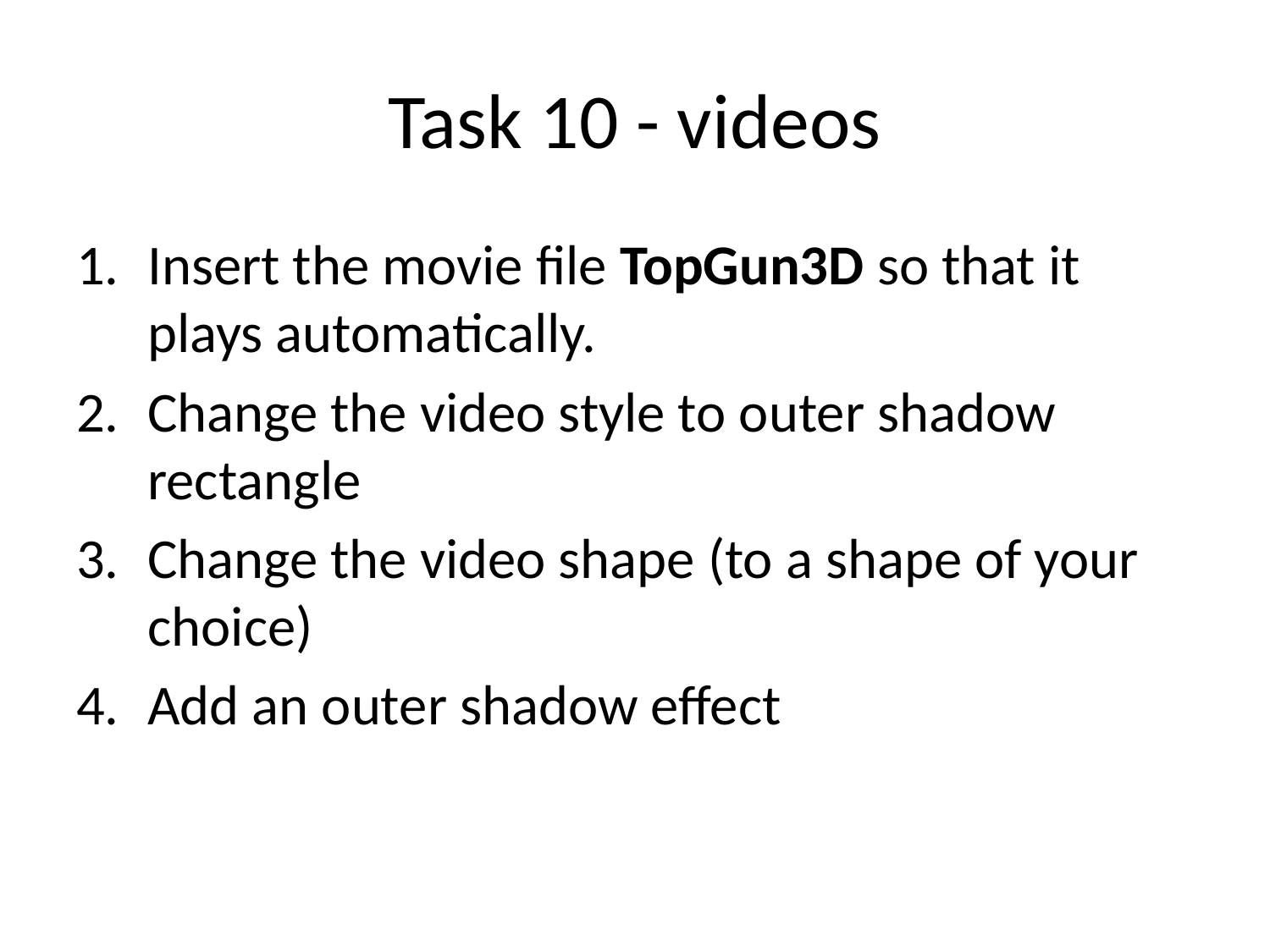

# Task 10 - videos
Insert the movie file TopGun3D so that it plays automatically.
Change the video style to outer shadow rectangle
Change the video shape (to a shape of your choice)
Add an outer shadow effect